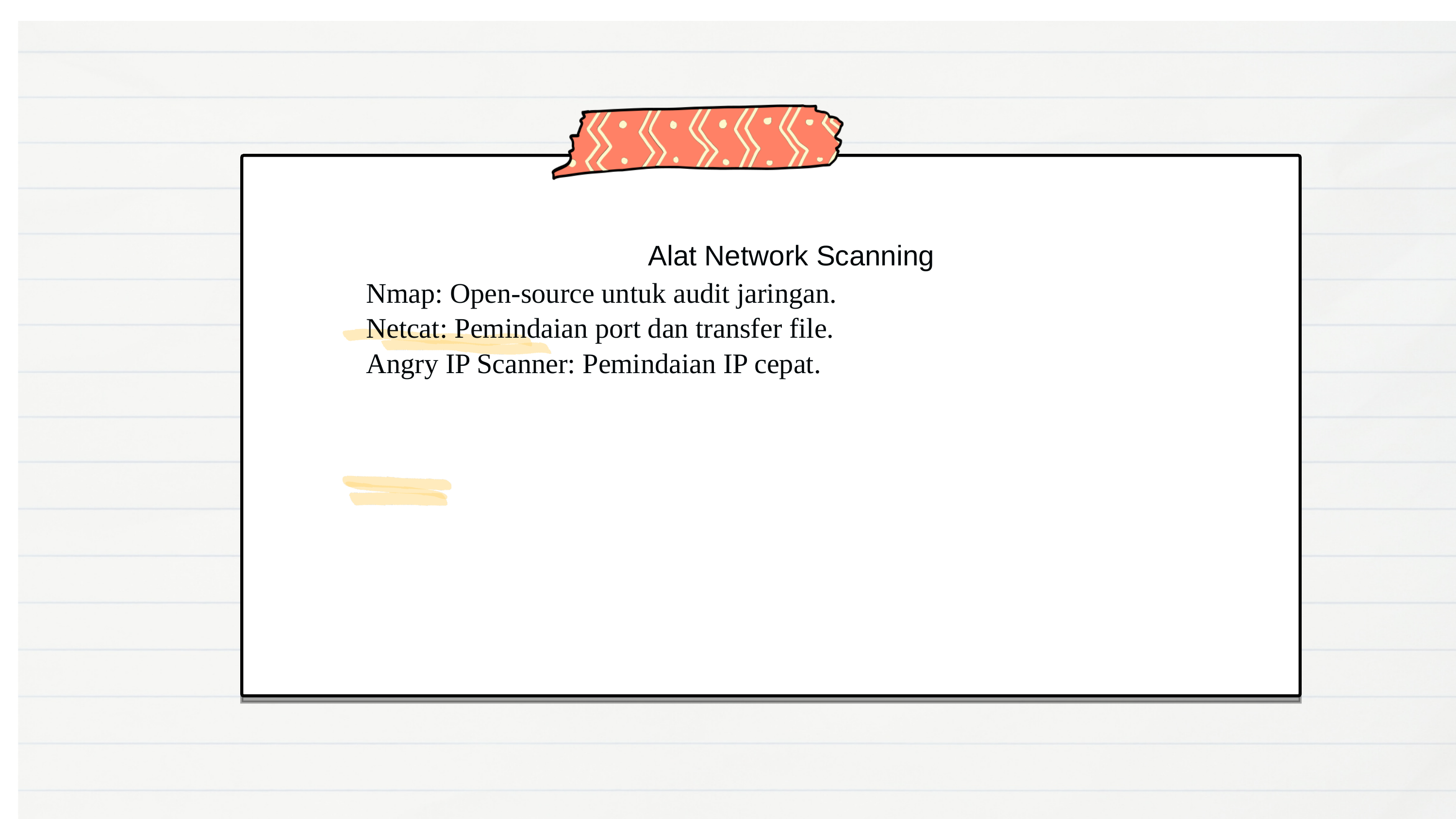

Alat Network Scanning
Nmap: Open-source untuk audit jaringan.
Netcat: Pemindaian port dan transfer file.
Angry IP Scanner: Pemindaian IP cepat.